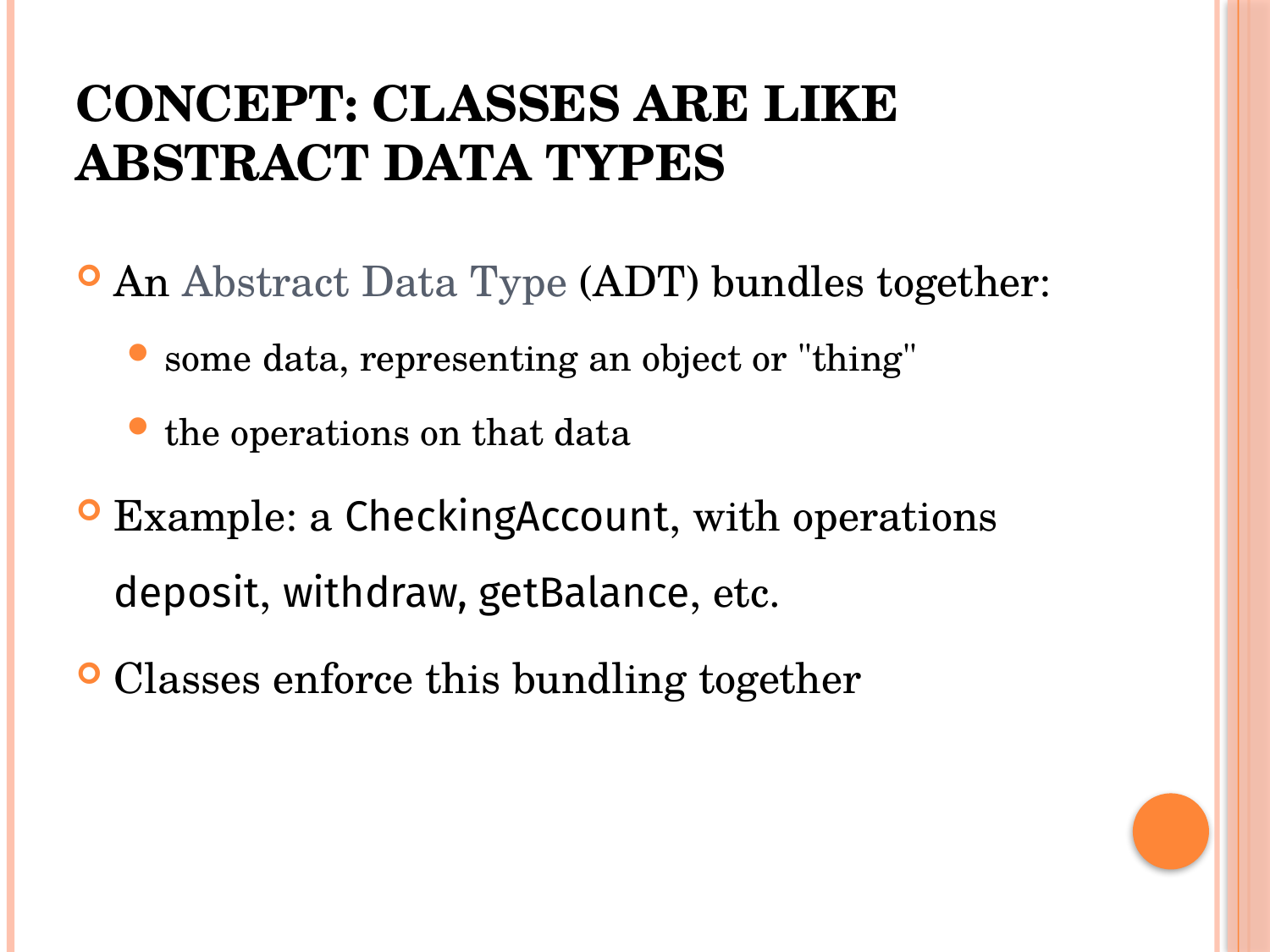

# Concept: Classes are like Abstract Data Types
An Abstract Data Type (ADT) bundles together:
some data, representing an object or "thing"
the operations on that data
Example: a CheckingAccount, with operations deposit, withdraw, getBalance, etc.
Classes enforce this bundling together